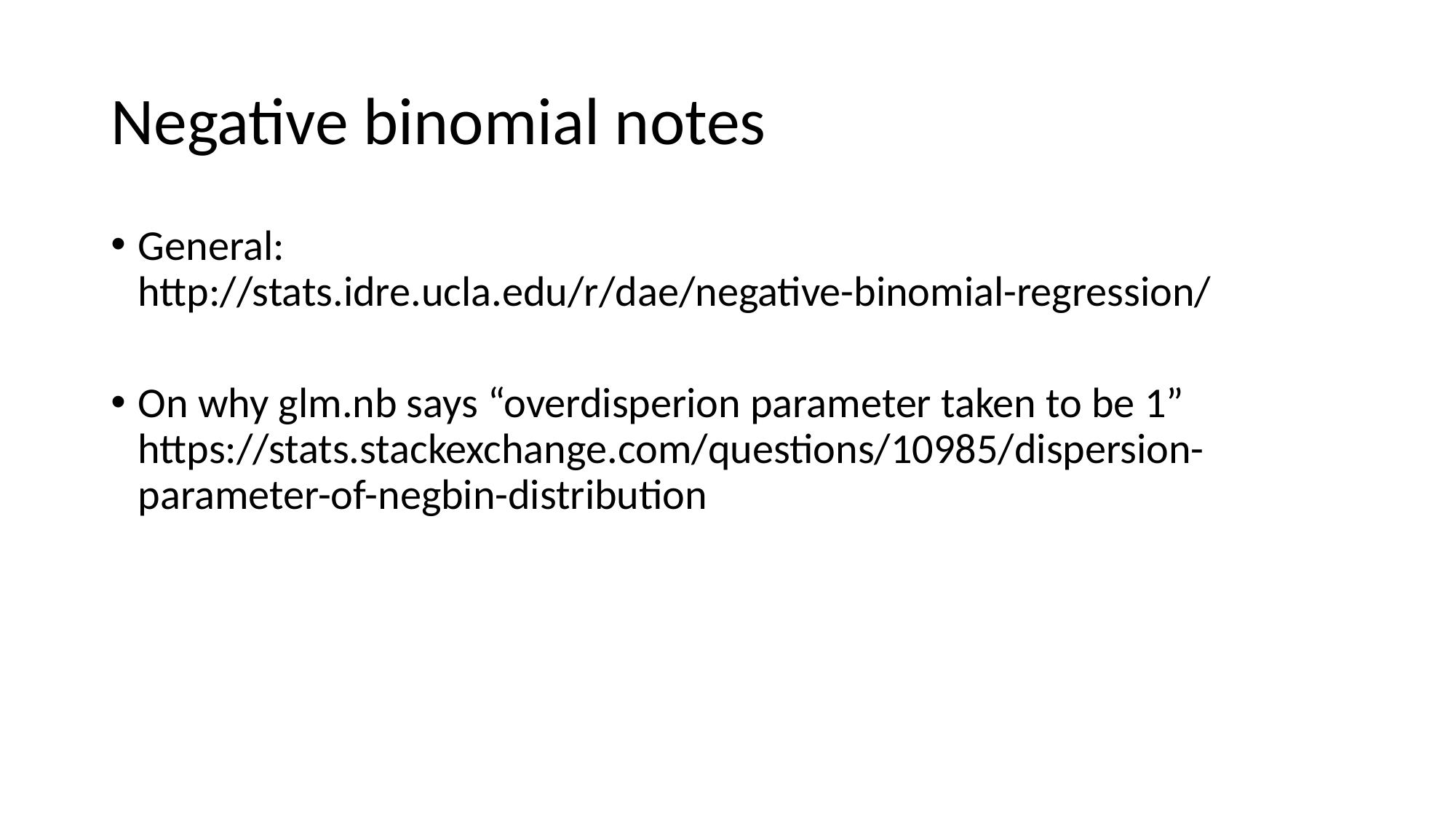

# Negative binomial notes
General:
http://stats.idre.ucla.edu/r/dae/negative-binomial-regression/
On why glm.nb says “overdisperion parameter taken to be 1”
https://stats.stackexchange.com/questions/10985/dispersion-parameter-of-negbin-distribution